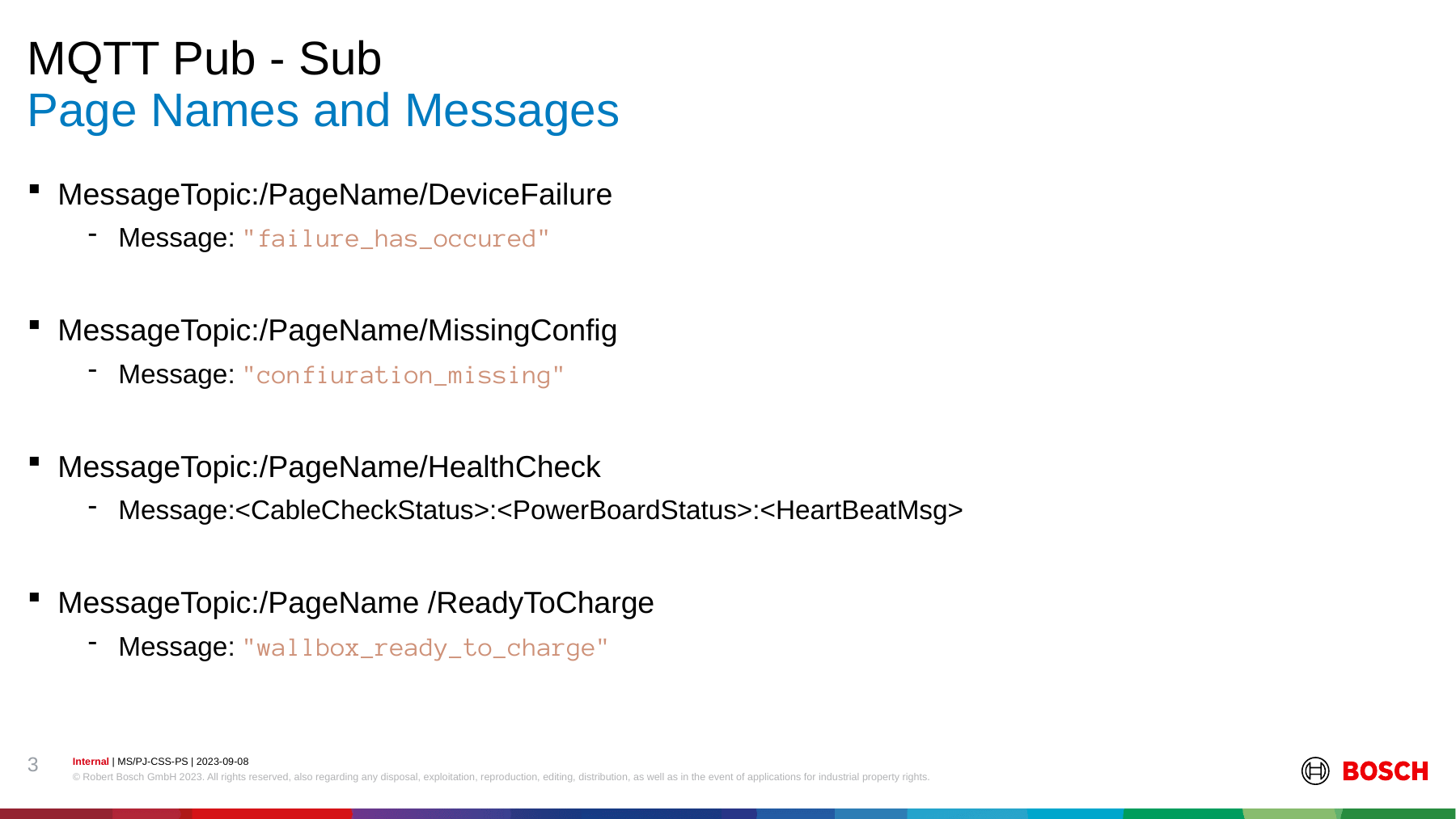

MQTT Pub - Sub
# Page Names and Messages
MessageTopic:/PageName/DeviceFailure
Message: "failure_has_occured"

MessageTopic:/PageName/MissingConfig
Message: "confiuration_missing"

MessageTopic:/PageName/HealthCheck
Message:<CableCheckStatus>:<PowerBoardStatus>:<HeartBeatMsg>

MessageTopic:/PageName /ReadyToCharge
Message: "wallbox_ready_to_charge"

3